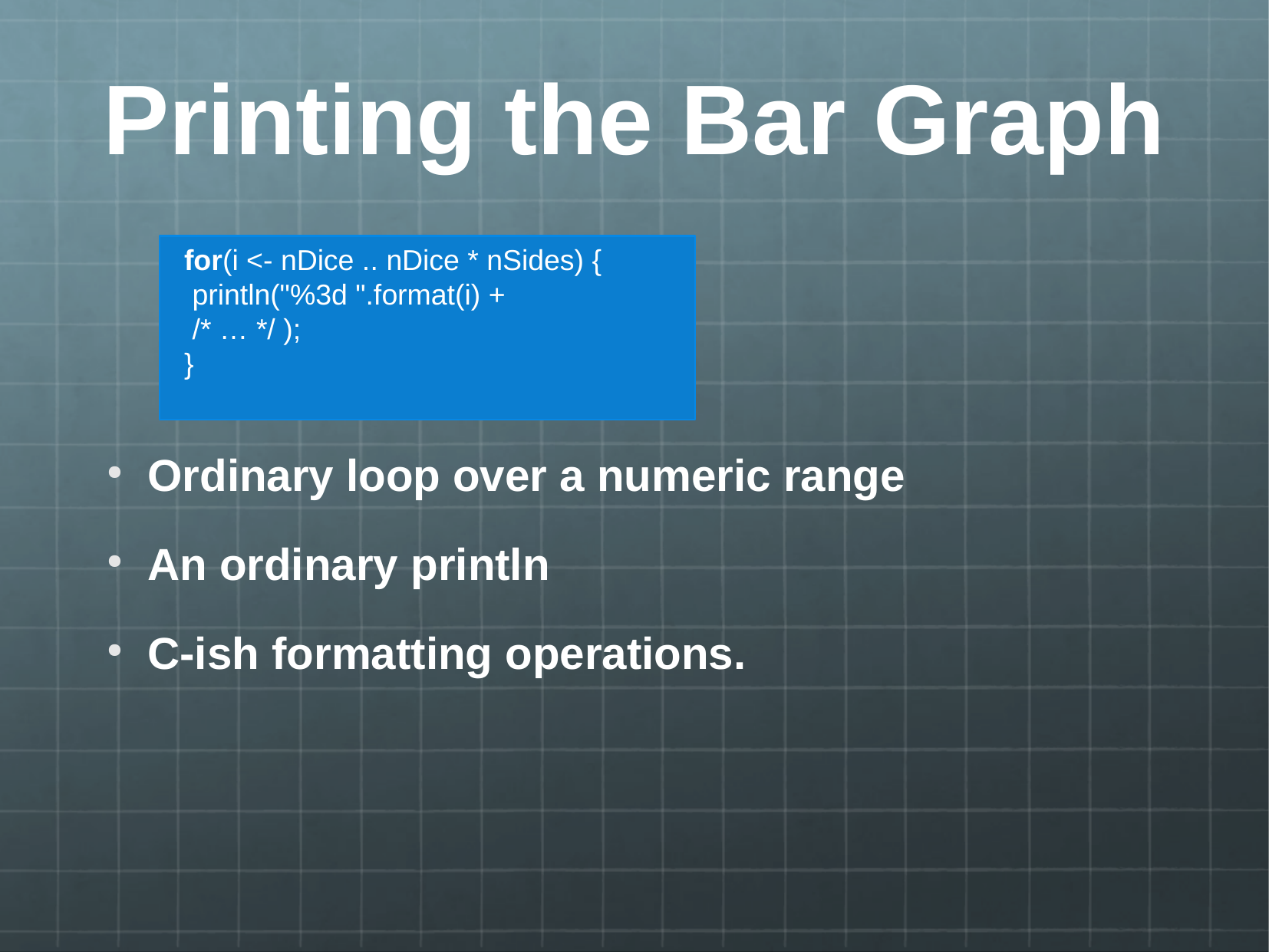

# Printing the Bar Graph
for(i <- nDice .. nDice * nSides) {
 println("%3d ".format(i) +
 /* … */ );
}

Ordinary loop over a numeric range
An ordinary println
C-ish formatting operations.